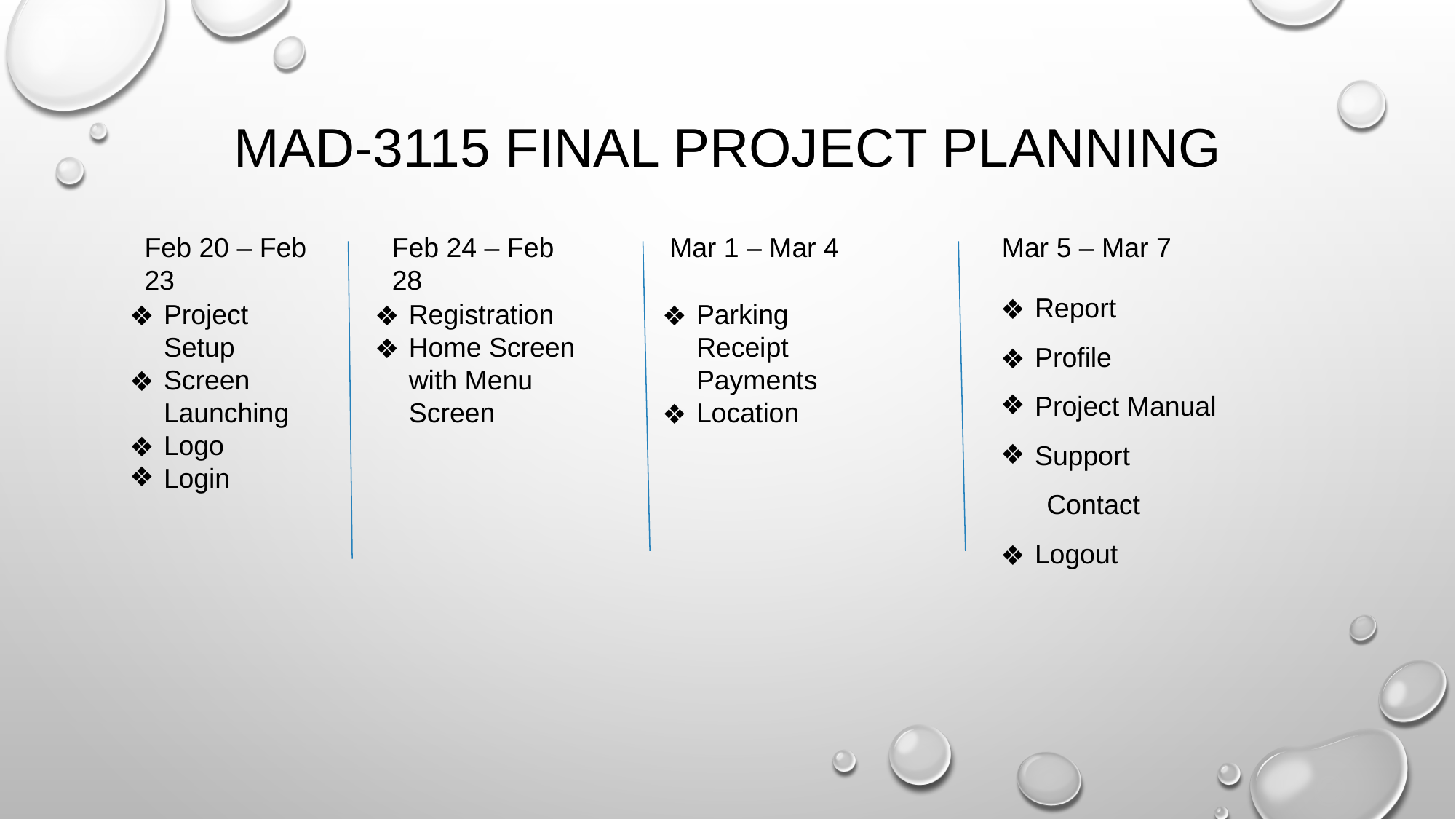

# MAD-3115 FINAL PROJECT PLANNING
Feb 20 – Feb 23
Feb 24 – Feb 28
Mar 1 – Mar 4
Mar 5 – Mar 7
Report
Profile
Project Manual
Support
      Contact
Logout

Project Setup
Screen Launching
Logo
Login
Registration
Home Screen with Menu Screen

Parking Receipt Payments
Location